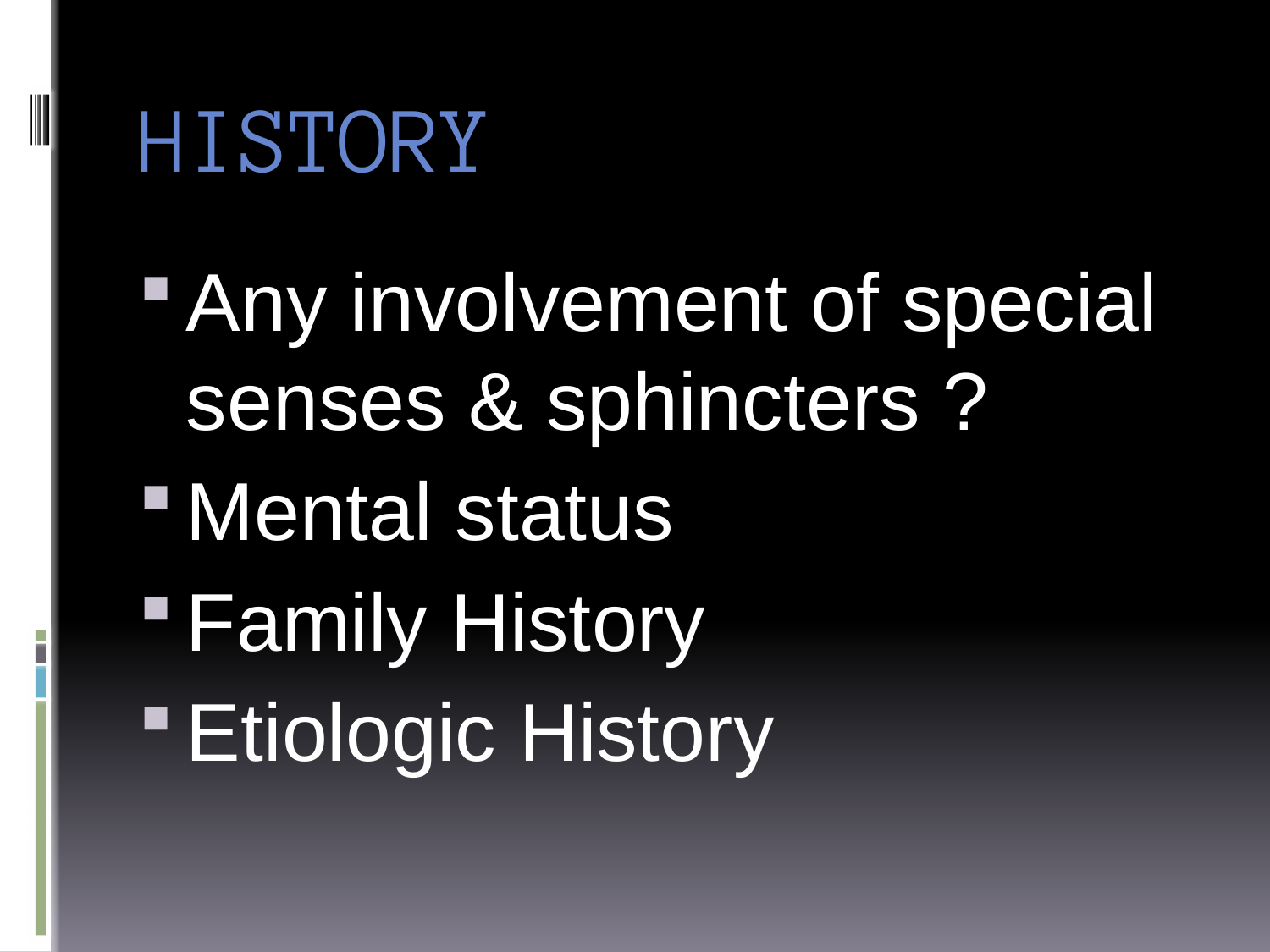

# HISTORY
Any involvement of special senses & sphincters ?
Mental status
Family History
Etiologic History